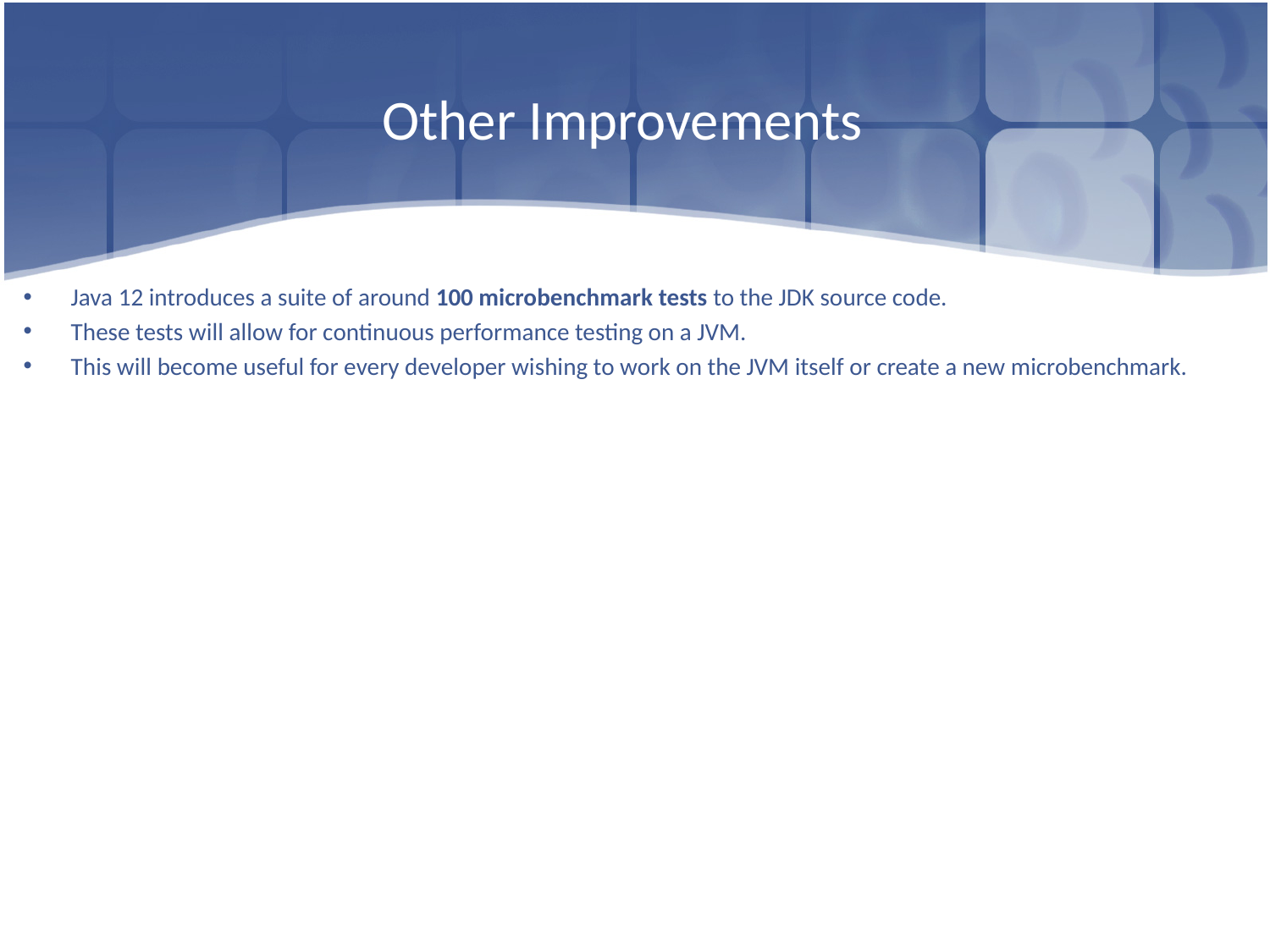

# Other Improvements
Java 12 introduces a suite of around 100 microbenchmark tests to the JDK source code.
These tests will allow for continuous performance testing on a JVM.
This will become useful for every developer wishing to work on the JVM itself or create a new microbenchmark.